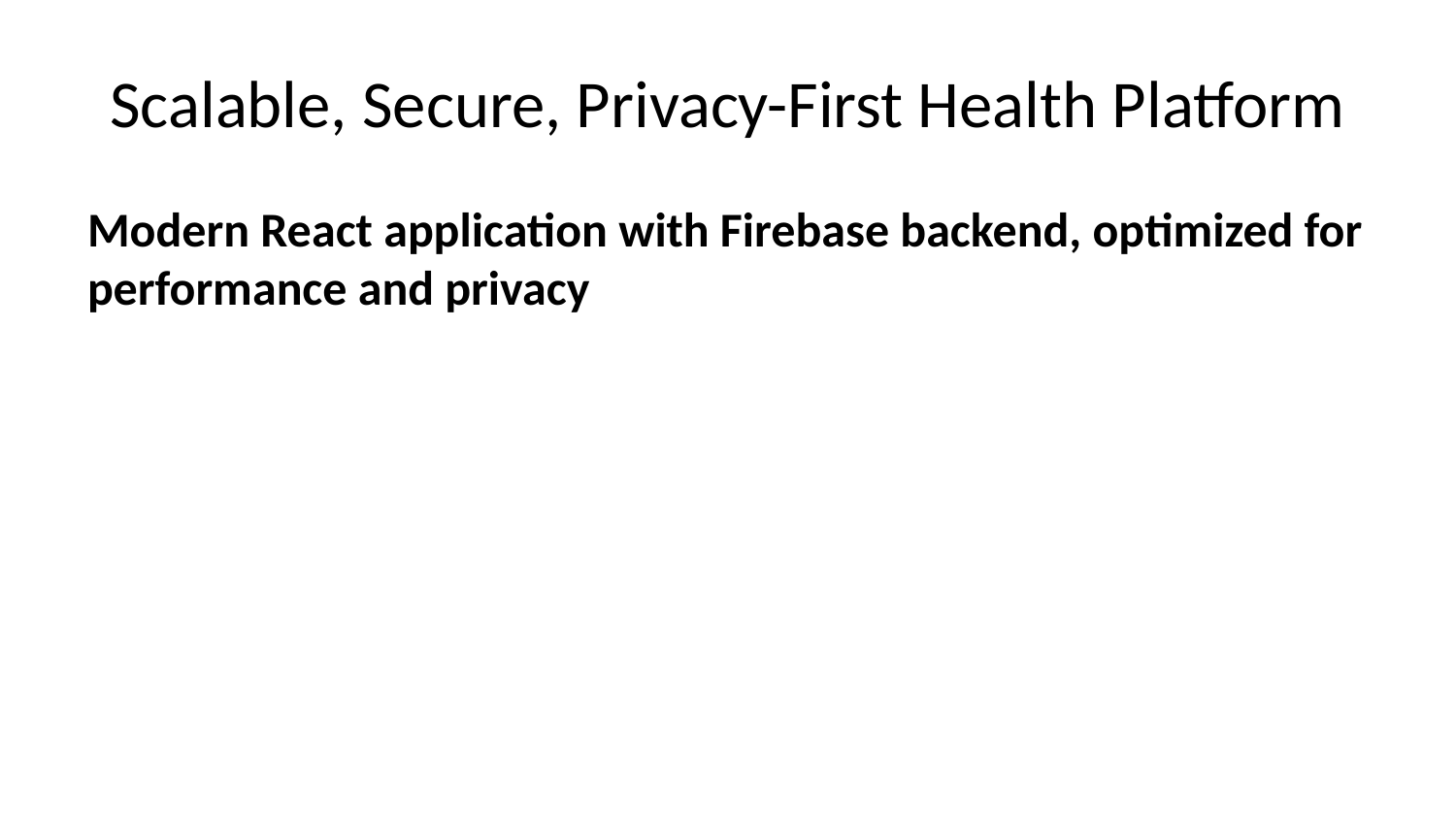

# Scalable, Secure, Privacy-First Health Platform
Modern React application with Firebase backend, optimized for performance and privacy